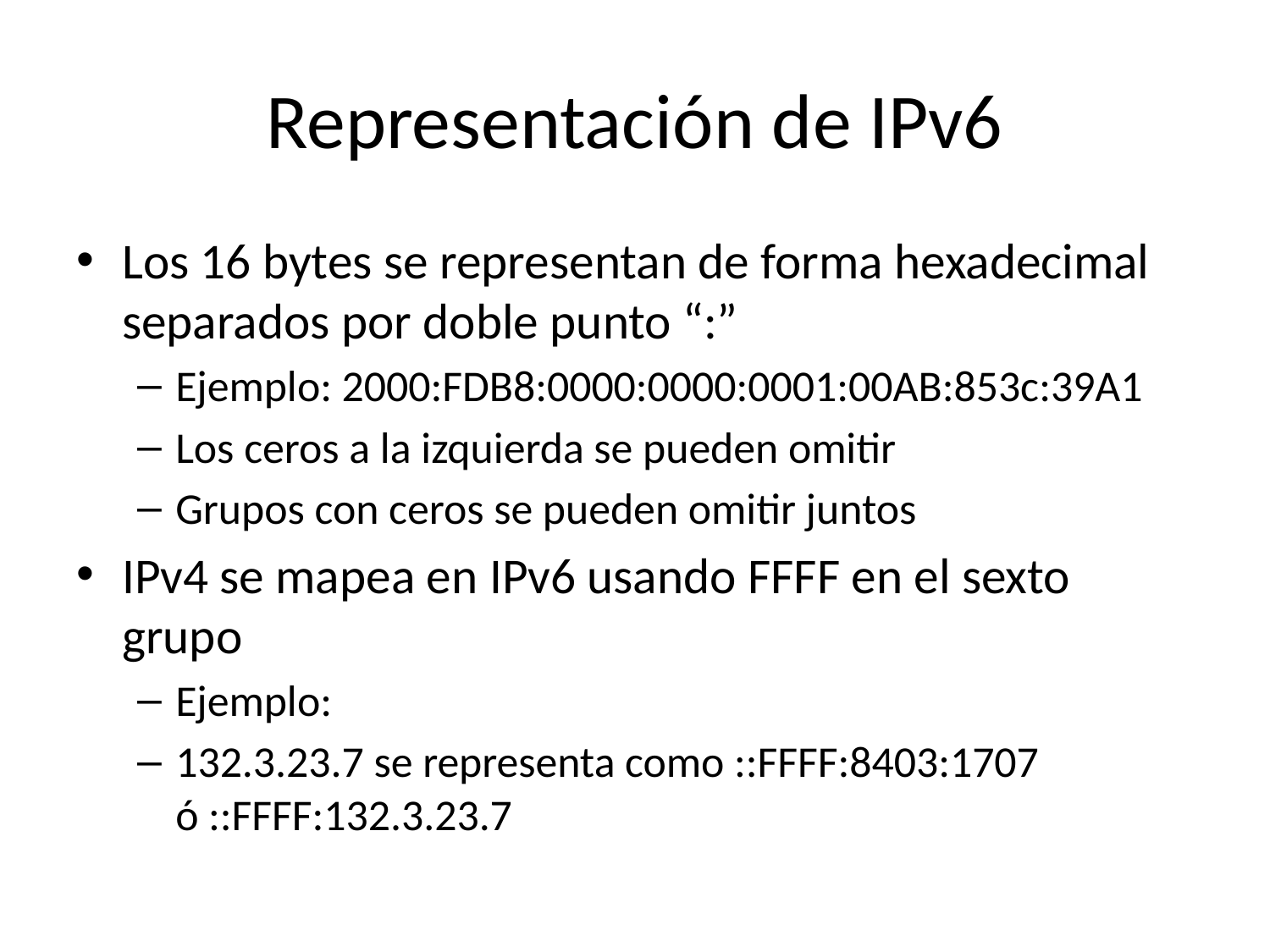

# Representación de IPv6
Los 16 bytes se representan de forma hexadecimal separados por doble punto “:”
Ejemplo: 2000:FDB8:0000:0000:0001:00AB:853c:39A1
Los ceros a la izquierda se pueden omitir
Grupos con ceros se pueden omitir juntos
IPv4 se mapea en IPv6 usando FFFF en el sexto grupo
Ejemplo:
132.3.23.7 se representa como ::FFFF:8403:1707  ó ::FFFF:132.3.23.7